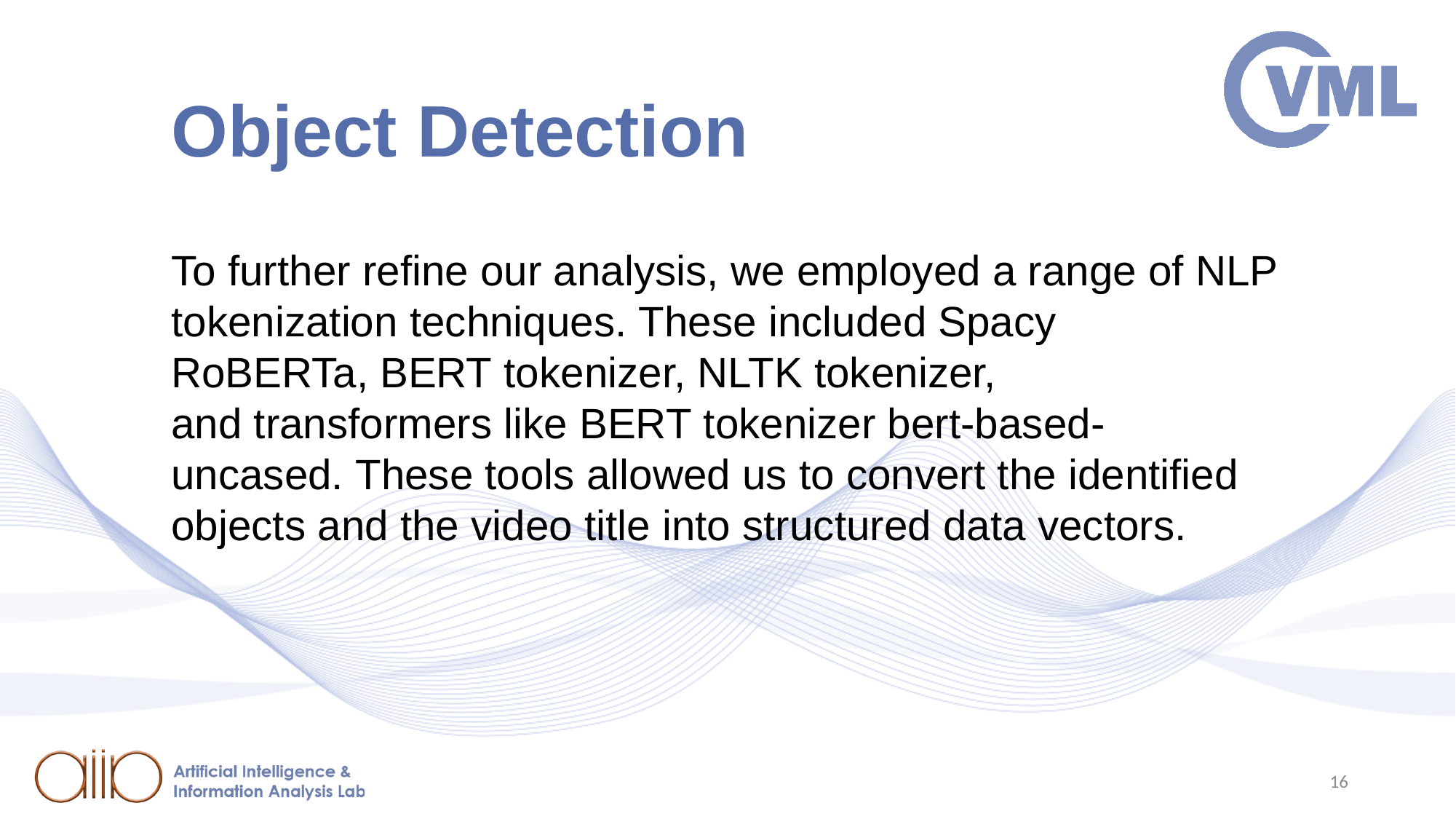

# Object Detection
To further refine our analysis, we employed a range of NLP     tokenization techniques. These included Spacy RoBERTa, BERT tokenizer, NLTK tokenizer, and transformers like BERT tokenizer bert-based-uncased. These tools allowed us to convert the identified  objects and the video title into structured data vectors.
16